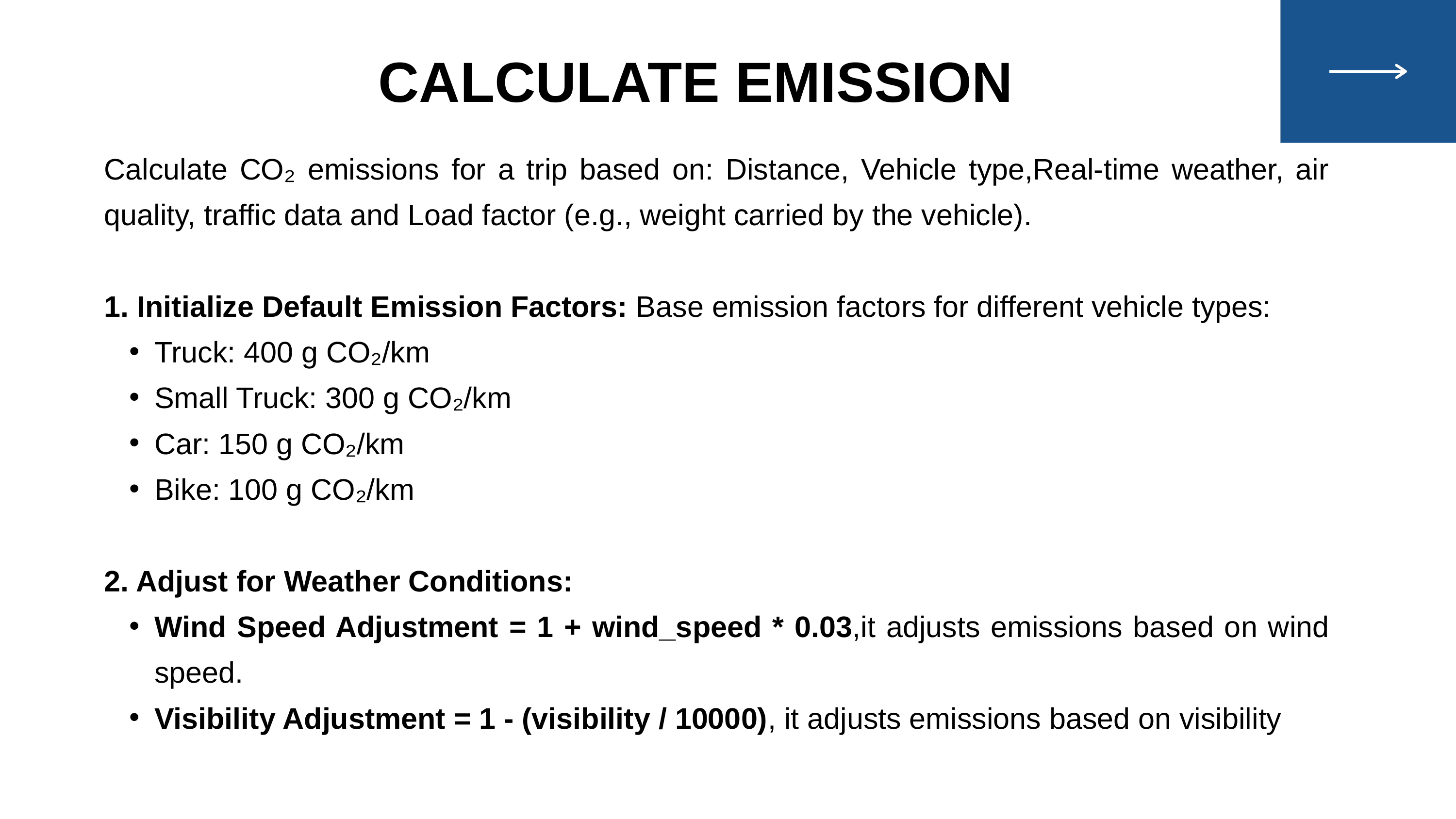

CALCULATE EMISSION

Calculate CO₂ emissions for a trip based on: Distance, Vehicle type,Real-time weather, air quality, traffic data and Load factor (e.g., weight carried by the vehicle).

1. Initialize Default Emission Factors: Base emission factors for different vehicle types:
Truck: 400 g CO₂/km
Small Truck: 300 g CO₂/km
Car: 150 g CO₂/km
Bike: 100 g CO₂/km

2. Adjust for Weather Conditions:
Wind Speed Adjustment = 1 + wind_speed * 0.03,it adjusts emissions based on wind speed.
Visibility Adjustment = 1 - (visibility / 10000), it adjusts emissions based on visibility